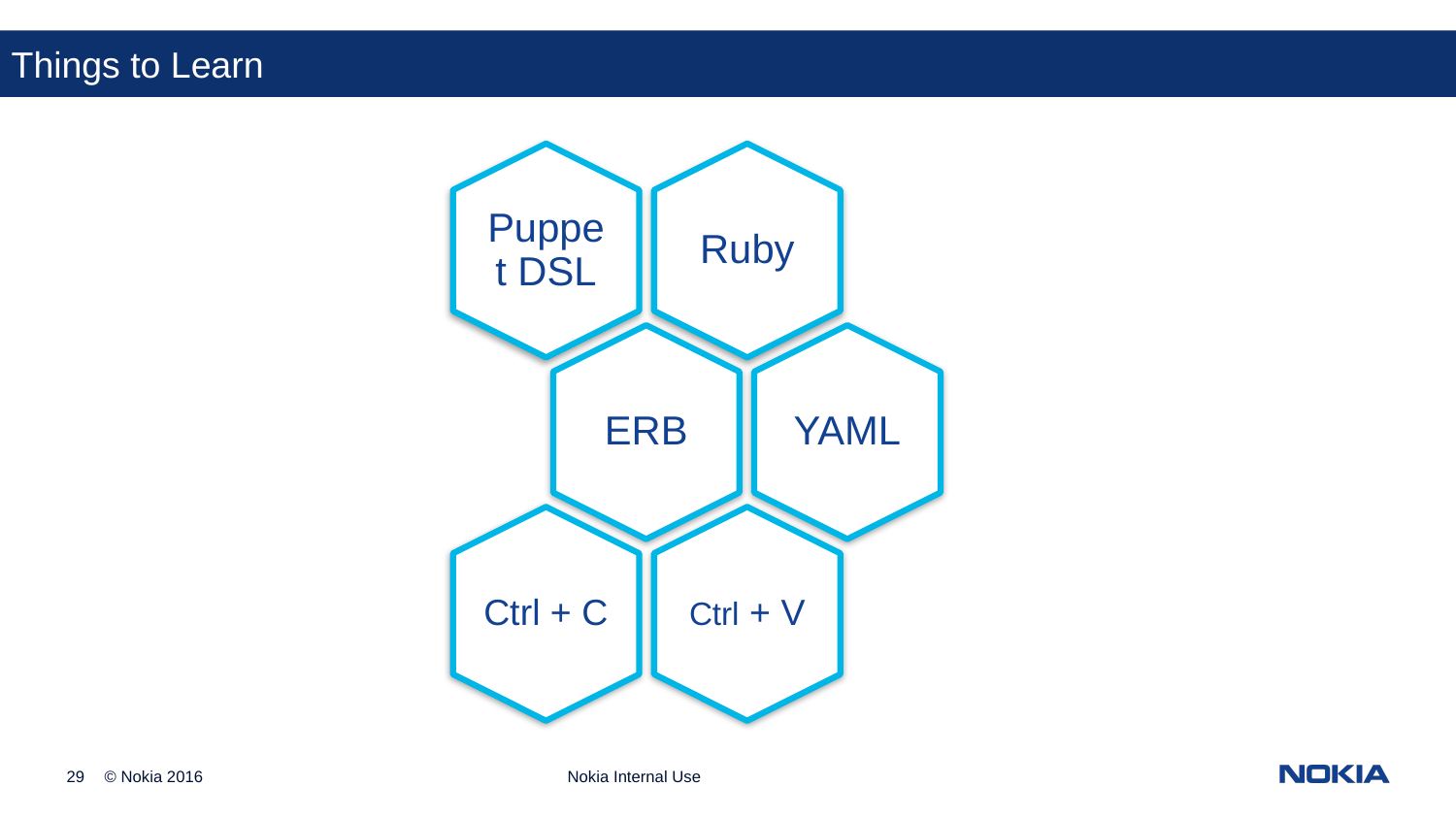

Things to Learn
Ruby

Puppet DSL
ERB

YAML
Ctrl + V

Ctrl + C
Nokia Internal Use